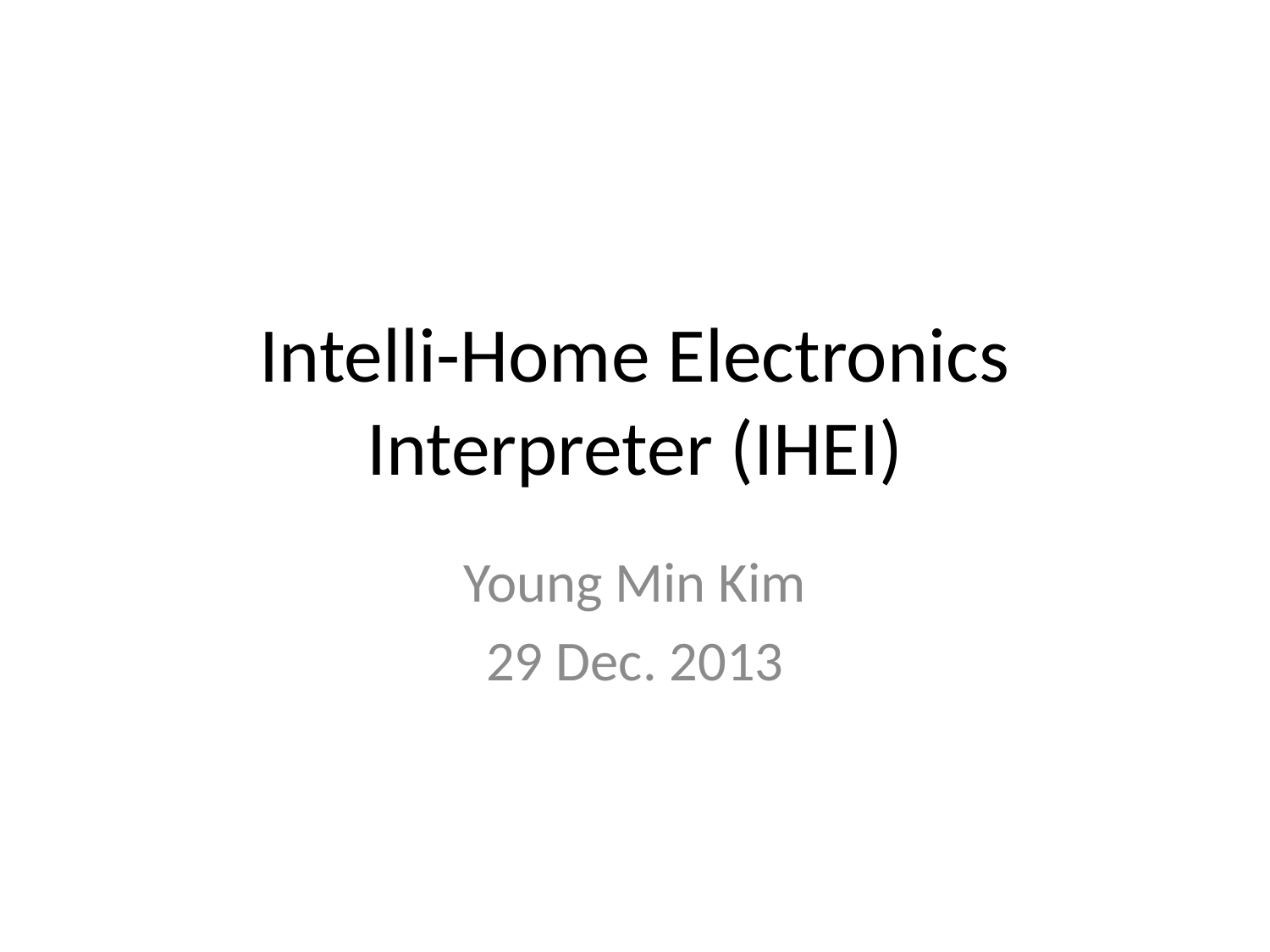

# Intelli-Home Electronics Interpreter (IHEI)
Young Min Kim
29 Dec. 2013